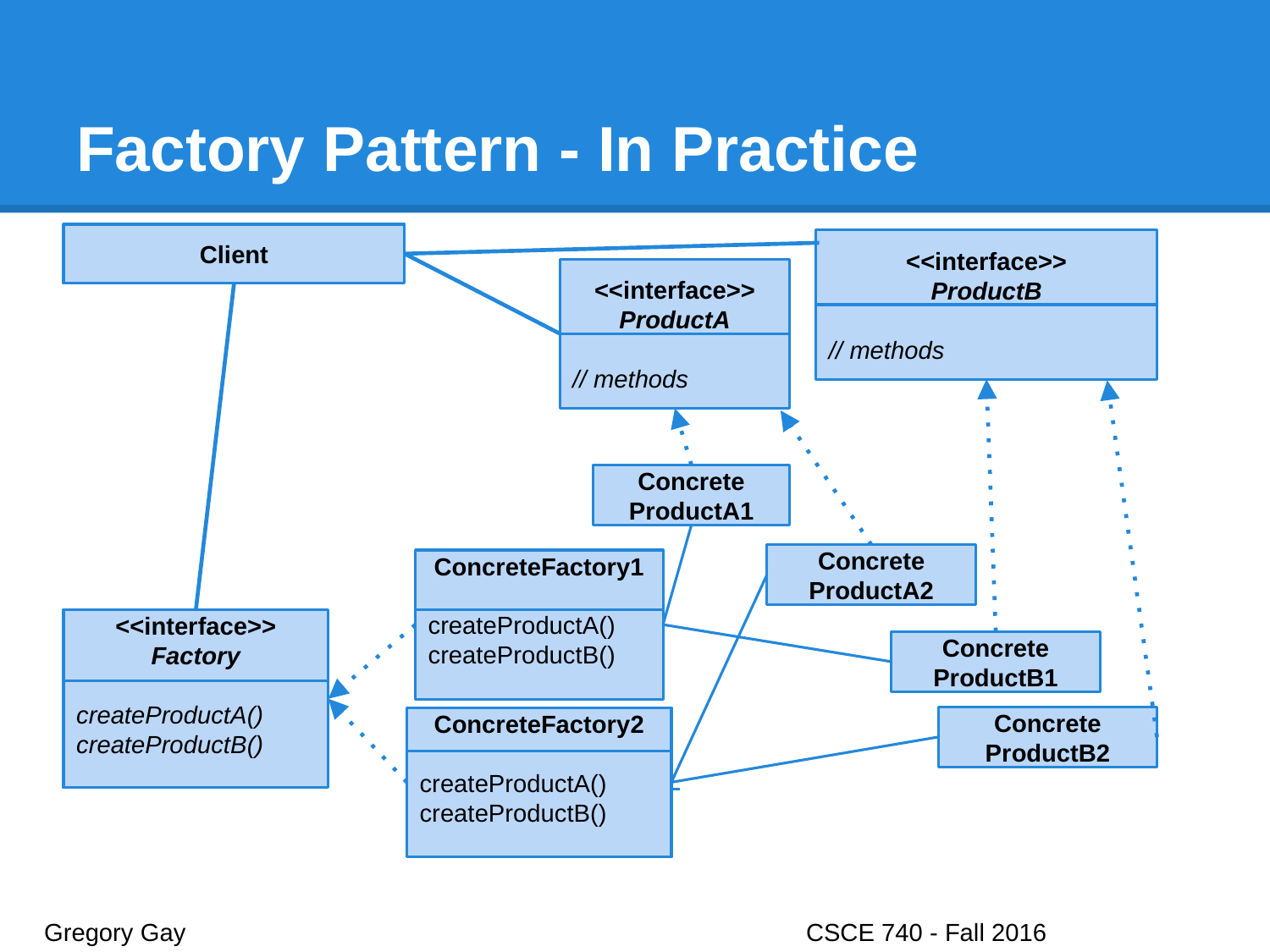

# Factory Pattern - In Practice
Client
<<interface>>
ProductB

// methods
<<interface>>
ProductA

// methods
Concrete
ProductA1
Concrete
ProductA2
ConcreteFactory1

createProductA()
createProductB()

<<interface>>
Factory

createProductA()
createProductB()

Concrete
ProductB1
Concrete
ProductB2
ConcreteFactory2

createProductA()
createProductB()

Gregory Gay					CSCE 740 - Fall 2016								35